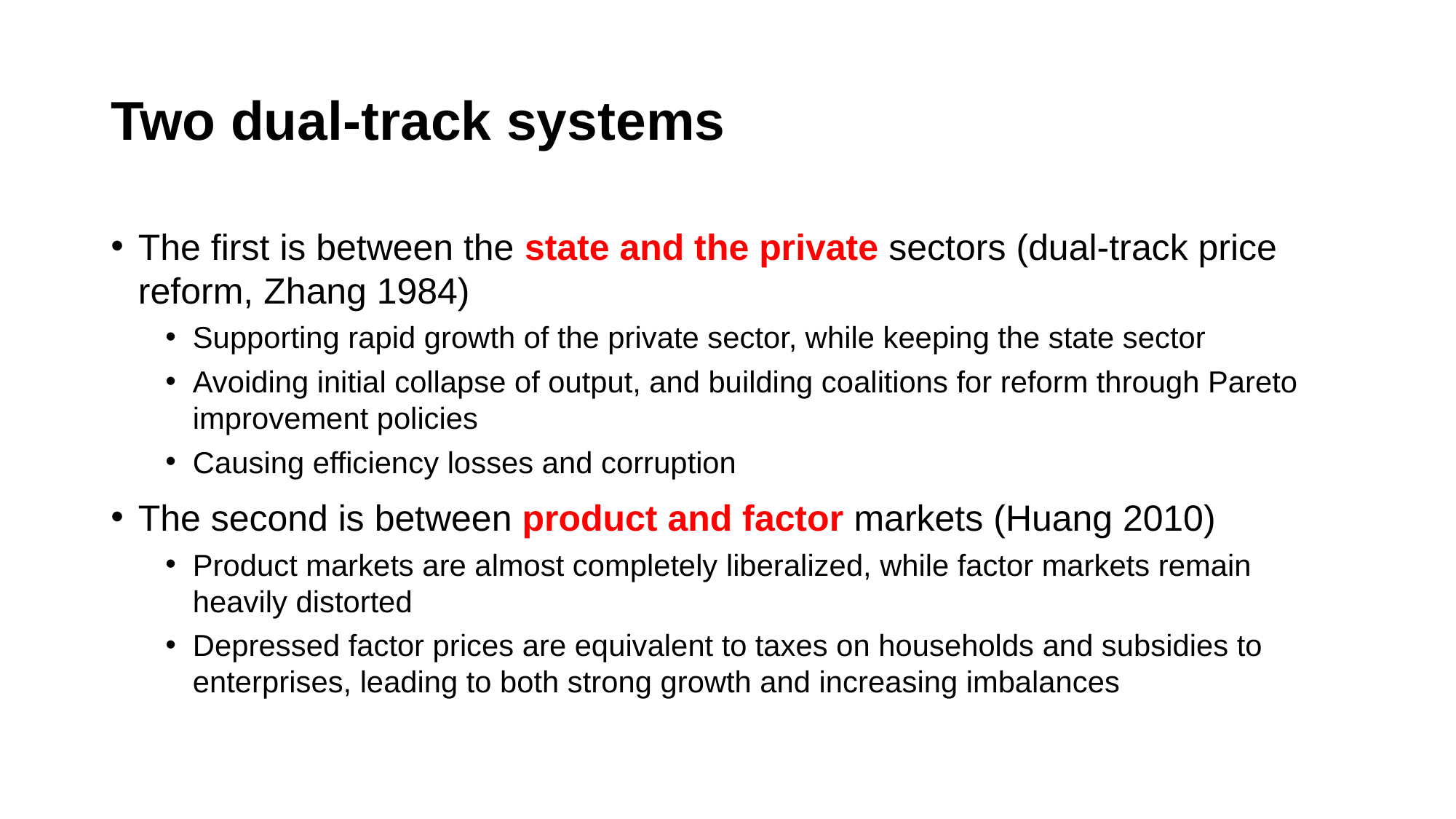

# Two dual-track systems
The first is between the state and the private sectors (dual-track price reform, Zhang 1984)
Supporting rapid growth of the private sector, while keeping the state sector
Avoiding initial collapse of output, and building coalitions for reform through Pareto improvement policies
Causing efficiency losses and corruption
The second is between product and factor markets (Huang 2010)
Product markets are almost completely liberalized, while factor markets remain heavily distorted
Depressed factor prices are equivalent to taxes on households and subsidies to enterprises, leading to both strong growth and increasing imbalances
2